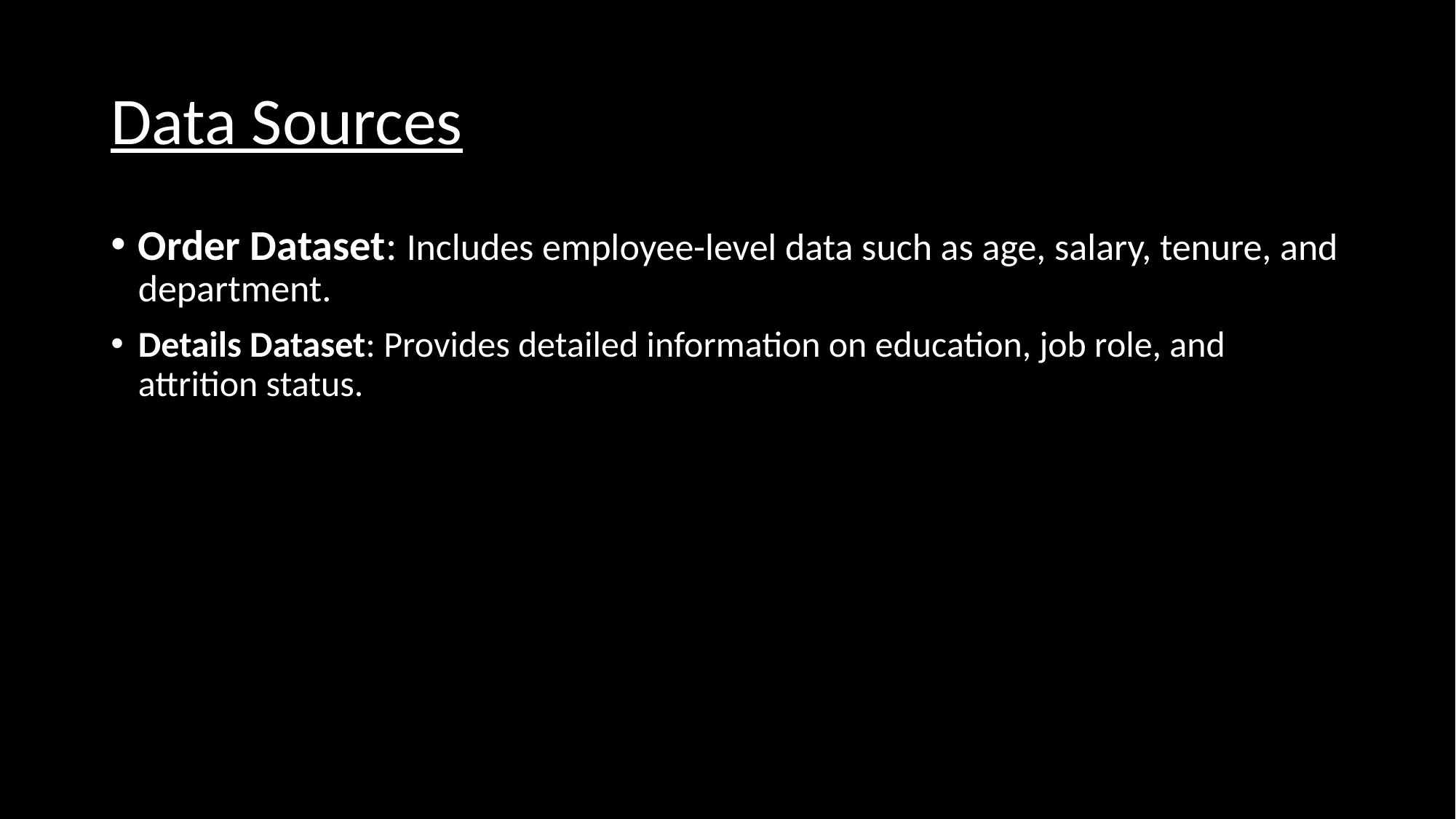

# Data Sources
Order Dataset: Includes employee-level data such as age, salary, tenure, and department.
Details Dataset: Provides detailed information on education, job role, and attrition status.